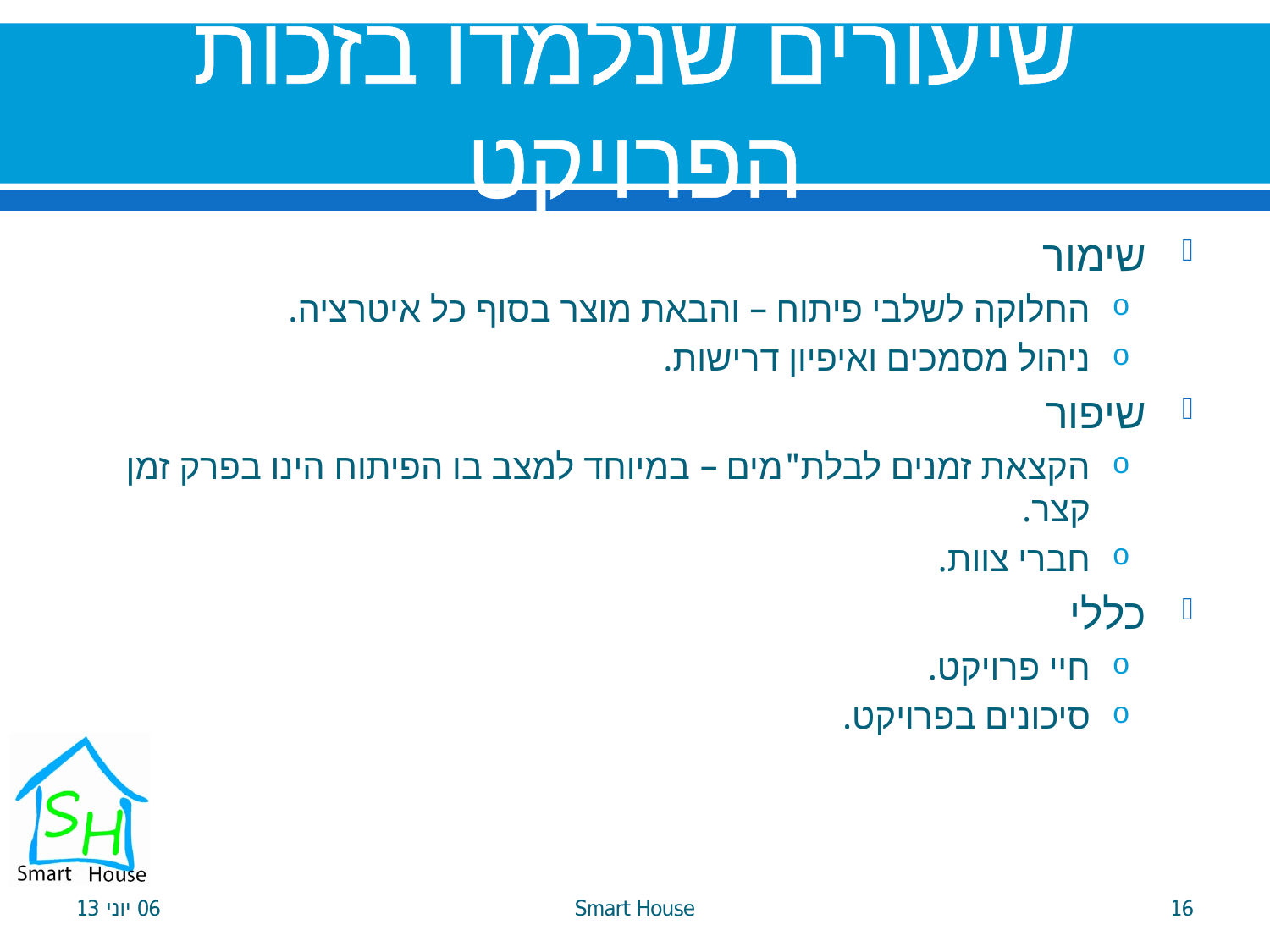

# שיעורים שנלמדו בזכות הפרויקט
שימור
החלוקה לשלבי פיתוח – והבאת מוצר בסוף כל איטרציה.
ניהול מסמכים ואיפיון דרישות.
שיפור
הקצאת זמנים לבלת"מים – במיוחד למצב בו הפיתוח הינו בפרק זמן קצר.
חברי צוות.
כללי
חיי פרויקט.
סיכונים בפרויקט.
06 יוני 13
Smart House
16